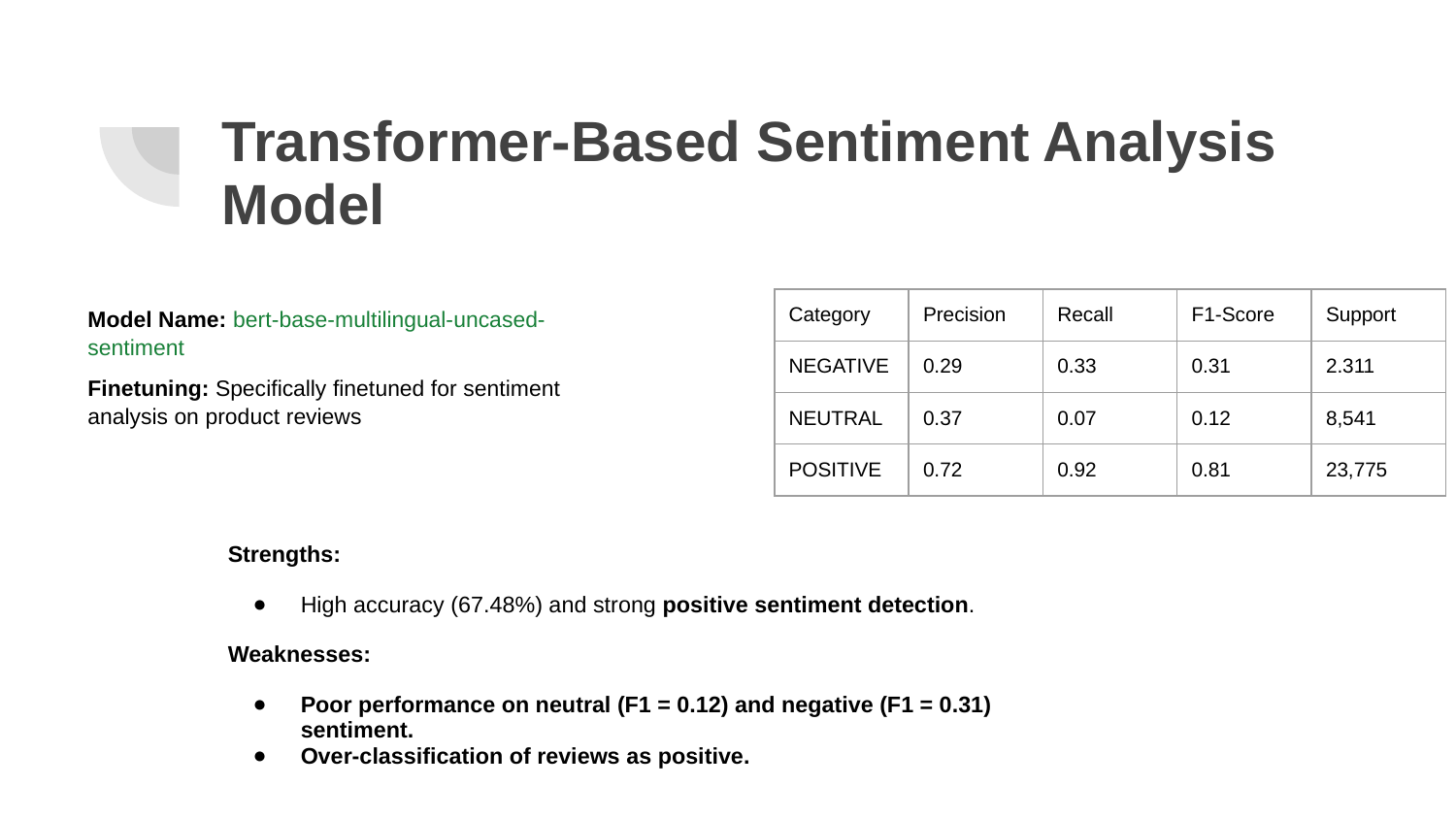

# Transformer-Based Sentiment Analysis Model
Model Name: bert-base-multilingual-uncased-sentiment
Finetuning: Specifically finetuned for sentiment analysis on product reviews
| Category | Precision | Recall | F1-Score | Support |
| --- | --- | --- | --- | --- |
| NEGATIVE | 0.29 | 0.33 | 0.31 | 2.311 |
| NEUTRAL | 0.37 | 0.07 | 0.12 | 8,541 |
| POSITIVE | 0.72 | 0.92 | 0.81 | 23,775 |
Strengths:
High accuracy (67.48%) and strong positive sentiment detection.
Weaknesses:
Poor performance on neutral (F1 = 0.12) and negative (F1 = 0.31) sentiment.
Over-classification of reviews as positive.